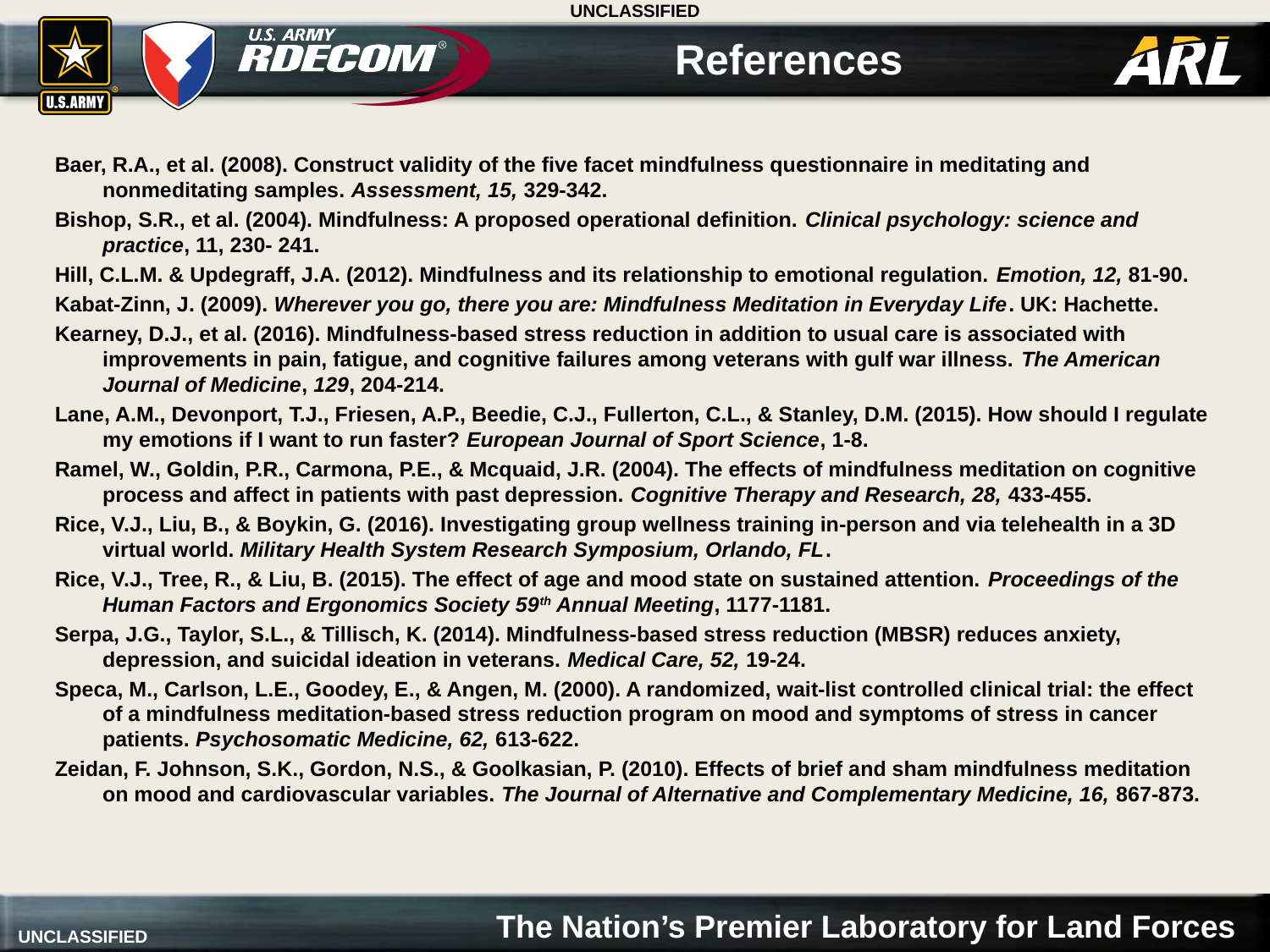

# References
Baer, R.A., et al. (2008). Construct validity of the five facet mindfulness questionnaire in meditating and nonmeditating samples. Assessment, 15, 329-342.
Bishop, S.R., et al. (2004). Mindfulness: A proposed operational definition. Clinical psychology: science and practice, 11, 230- 241.
Hill, C.L.M. & Updegraff, J.A. (2012). Mindfulness and its relationship to emotional regulation. Emotion, 12, 81-90.
Kabat-Zinn, J. (2009). Wherever you go, there you are: Mindfulness Meditation in Everyday Life. UK: Hachette.
Kearney, D.J., et al. (2016). Mindfulness-based stress reduction in addition to usual care is associated with improvements in pain, fatigue, and cognitive failures among veterans with gulf war illness. The American Journal of Medicine, 129, 204-214.
Lane, A.M., Devonport, T.J., Friesen, A.P., Beedie, C.J., Fullerton, C.L., & Stanley, D.M. (2015). How should I regulate my emotions if I want to run faster? European Journal of Sport Science, 1-8.
Ramel, W., Goldin, P.R., Carmona, P.E., & Mcquaid, J.R. (2004). The effects of mindfulness meditation on cognitive process and affect in patients with past depression. Cognitive Therapy and Research, 28, 433-455.
Rice, V.J., Liu, B., & Boykin, G. (2016). Investigating group wellness training in-person and via telehealth in a 3D virtual world. Military Health System Research Symposium, Orlando, FL.
Rice, V.J., Tree, R., & Liu, B. (2015). The effect of age and mood state on sustained attention. Proceedings of the Human Factors and Ergonomics Society 59th Annual Meeting, 1177-1181.
Serpa, J.G., Taylor, S.L., & Tillisch, K. (2014). Mindfulness-based stress reduction (MBSR) reduces anxiety, depression, and suicidal ideation in veterans. Medical Care, 52, 19-24.
Speca, M., Carlson, L.E., Goodey, E., & Angen, M. (2000). A randomized, wait-list controlled clinical trial: the effect of a mindfulness meditation-based stress reduction program on mood and symptoms of stress in cancer patients. Psychosomatic Medicine, 62, 613-622.
Zeidan, F. Johnson, S.K., Gordon, N.S., & Goolkasian, P. (2010). Effects of brief and sham mindfulness meditation on mood and cardiovascular variables. The Journal of Alternative and Complementary Medicine, 16, 867-873.